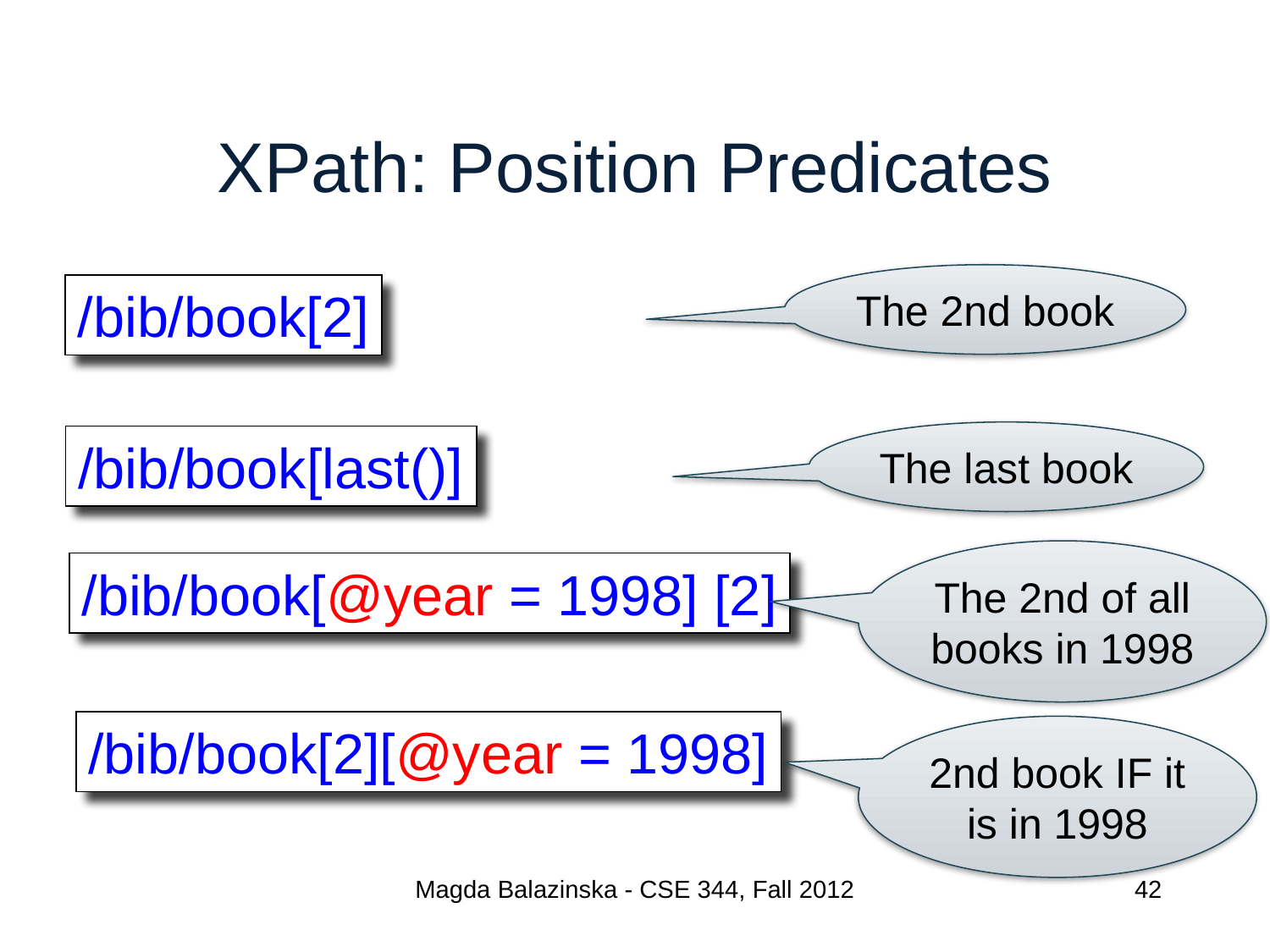

# XPath: Position Predicates
The 2nd book
/bib/book[2]
The last book
/bib/book[last()]
The 2nd of all
books in 1998
/bib/book[@year = 1998] [2]
/bib/book[2][@year = 1998]
2nd book IF it
is in 1998
Magda Balazinska - CSE 344, Fall 2012
42